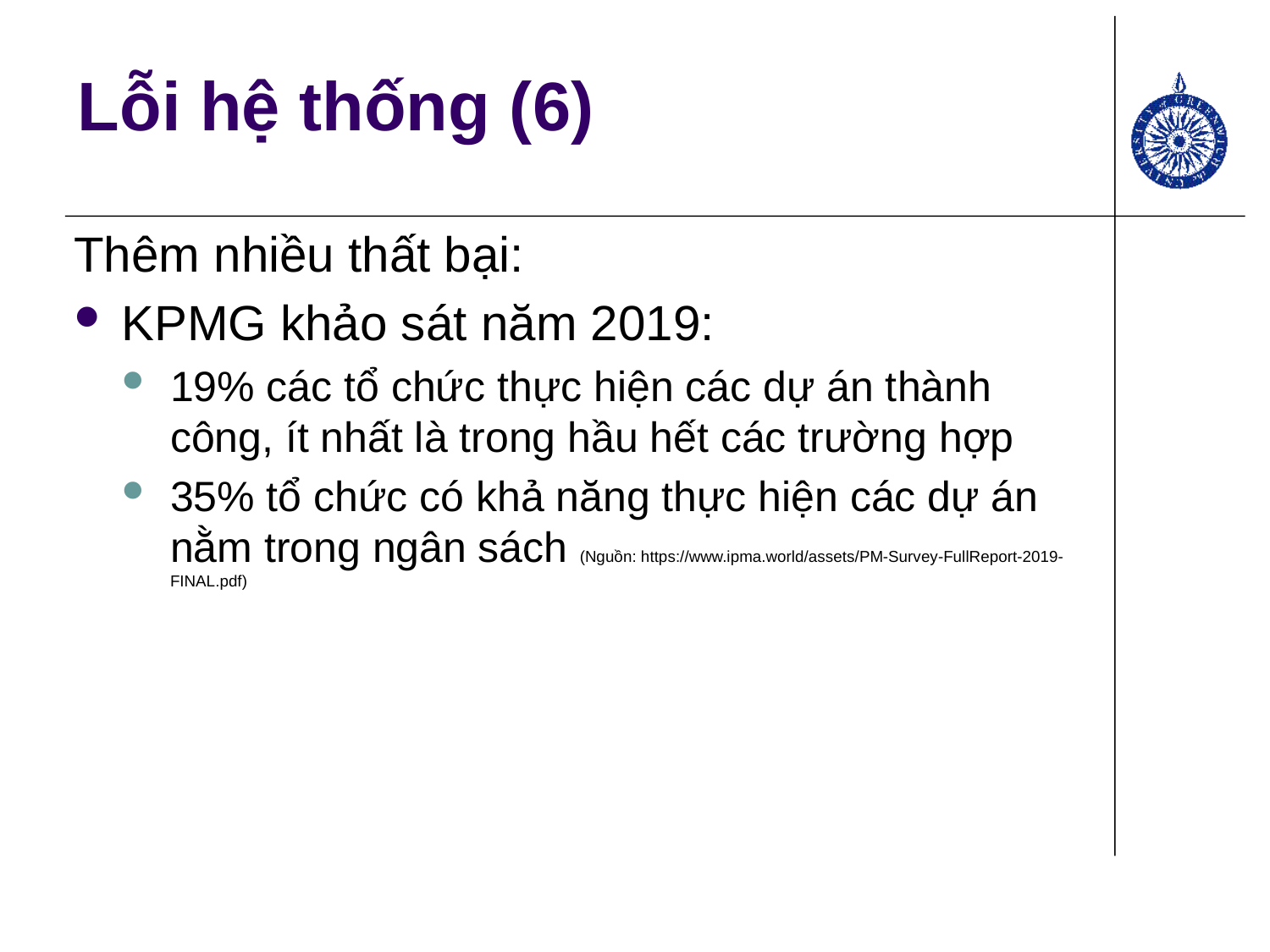

# Lỗi hệ thống (6)
Thêm nhiều thất bại:
KPMG khảo sát năm 2019:
19% các tổ chức thực hiện các dự án thành công, ít nhất là trong hầu hết các trường hợp
35% tổ chức có khả năng thực hiện các dự án nằm trong ngân sách (Nguồn: https://www.ipma.world/assets/PM-Survey-FullReport-2019-FINAL.pdf)